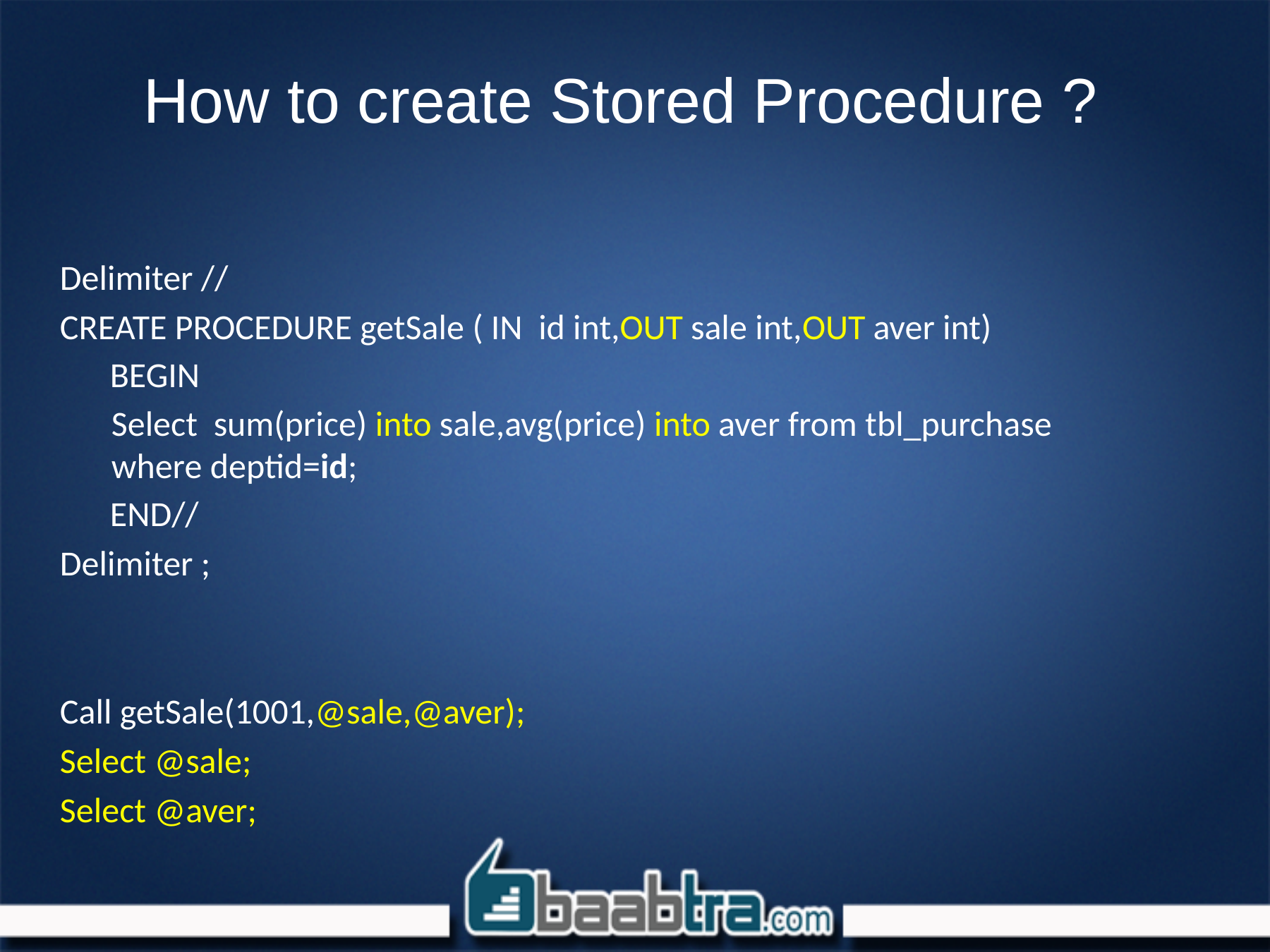

# How to create Stored Procedure ?

Delimiter //
CREATE PROCEDURE getSale ( IN  id int,OUT sale int,OUT aver int)
BEGIN
	Select  sum(price) into sale,avg(price) into aver from tbl_purchase where deptid=id;
END//
Delimiter ;

Call getSale(1001,@sale,@aver);
Select @sale;
Select @aver;